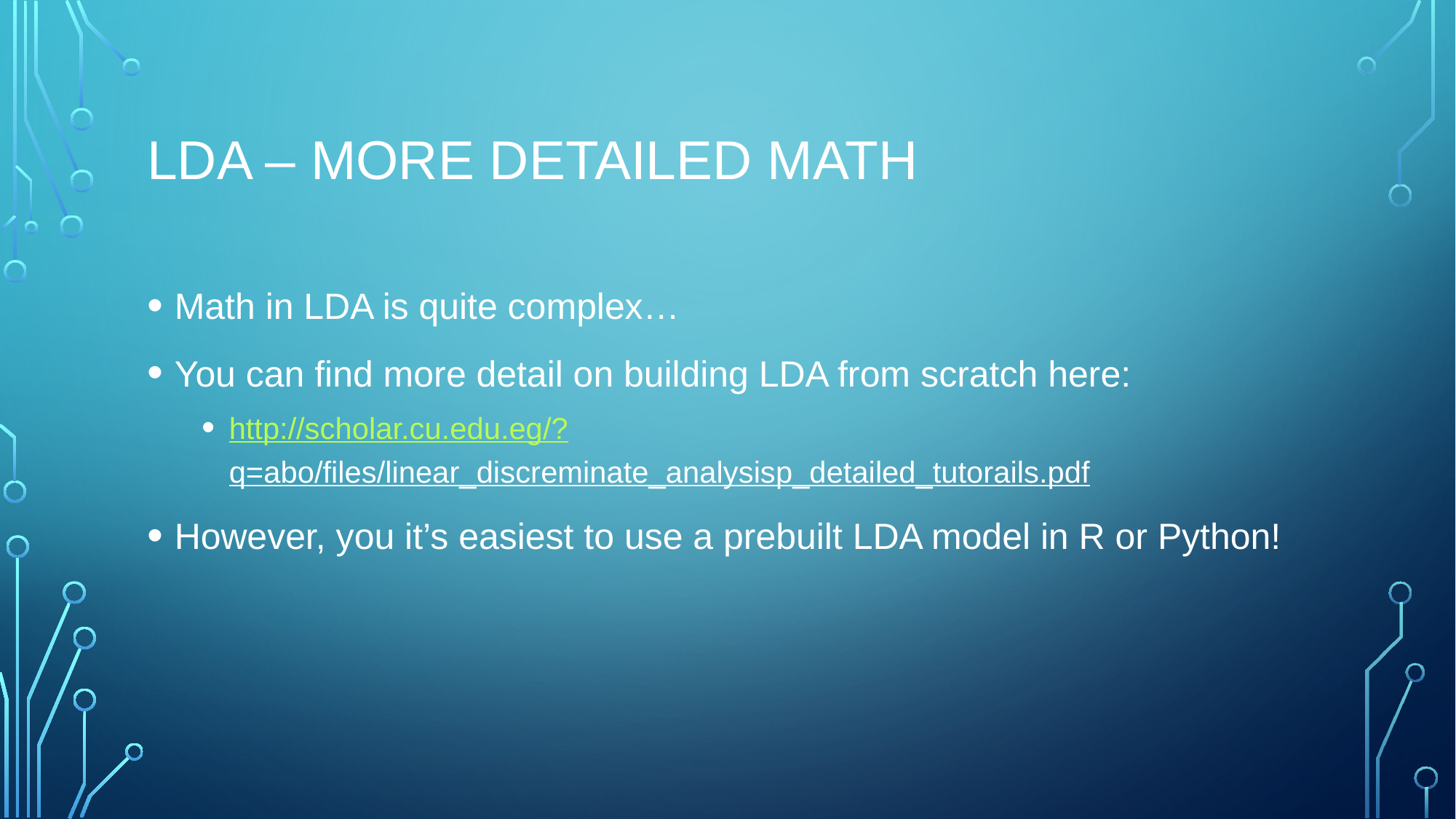

# LDA – More Detailed Math
Math in LDA is quite complex…
You can find more detail on building LDA from scratch here:
http://scholar.cu.edu.eg/?q=abo/files/linear_discreminate_analysisp_detailed_tutorails.pdf
However, you it’s easiest to use a prebuilt LDA model in R or Python!